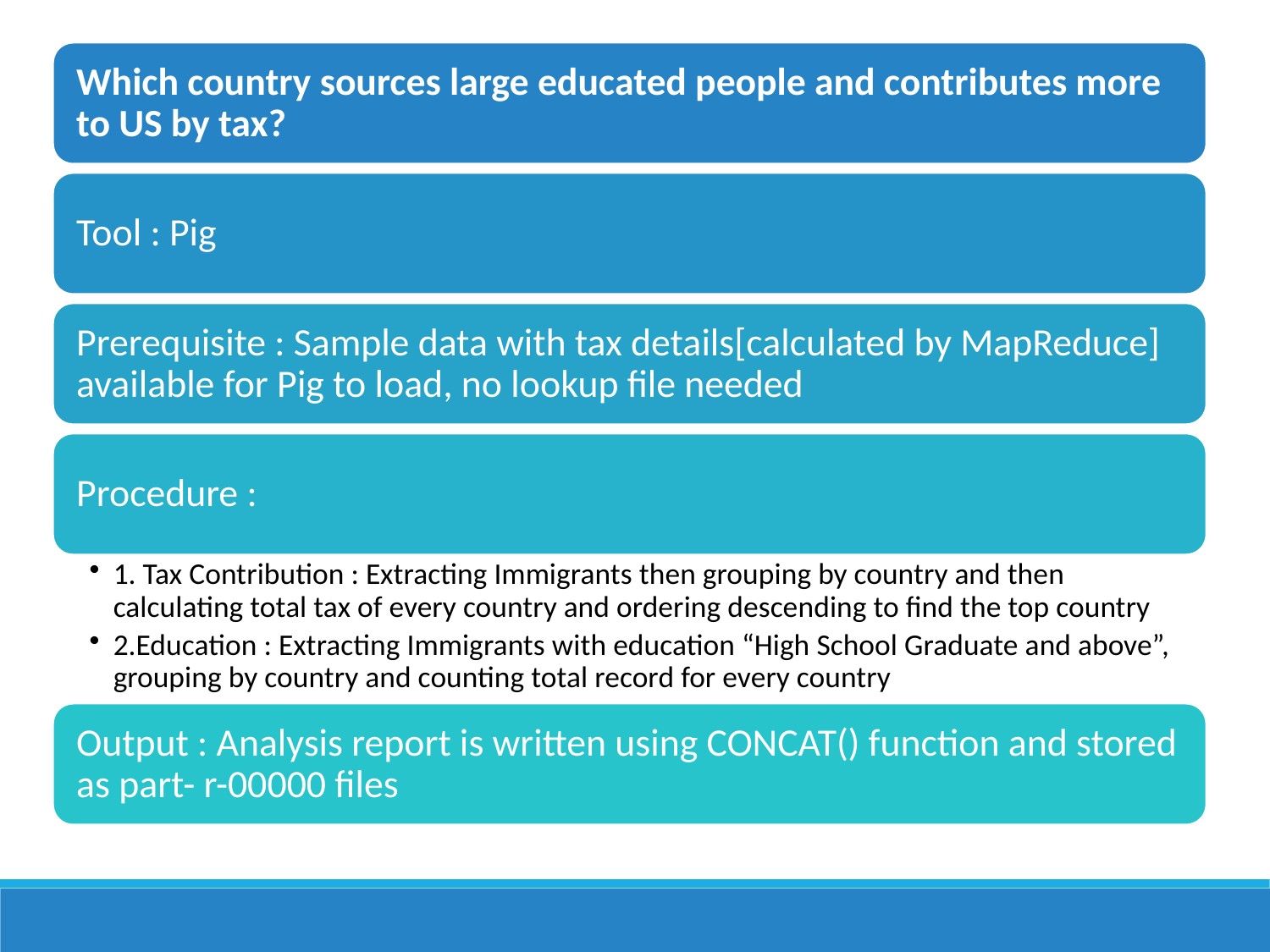

Which country sources large educated people and contributes more to US by tax?
Tool : Pig
Prerequisite : Sample data with tax details[calculated by MapReduce] available for Pig to load, no lookup file needed
Procedure :
1. Tax Contribution : Extracting Immigrants then grouping by country and then calculating total tax of every country and ordering descending to find the top country
2.Education : Extracting Immigrants with education “High School Graduate and above”, grouping by country and counting total record for every country
Output : Analysis report is written using CONCAT() function and stored as part- r-00000 files